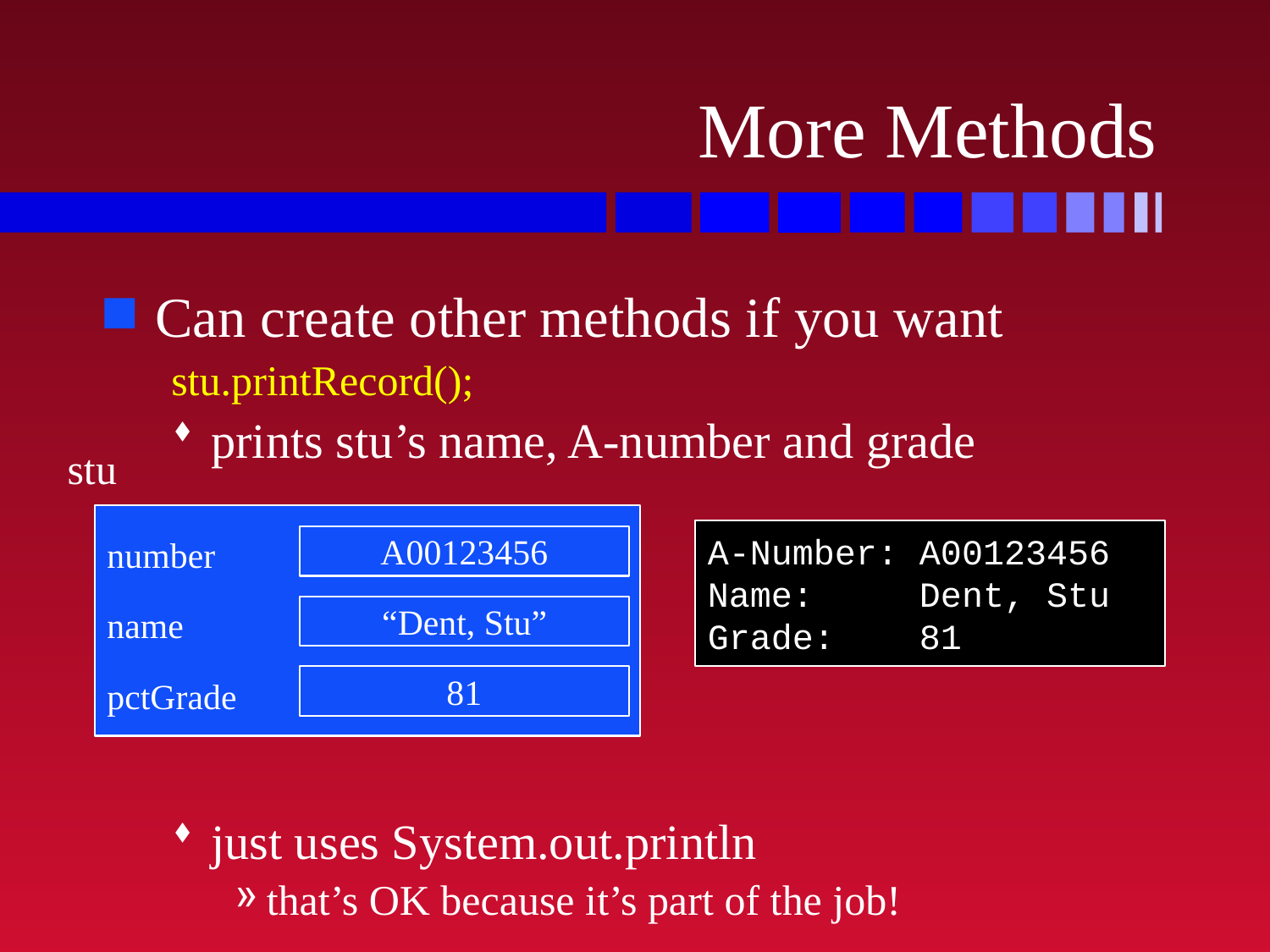

# More Methods
Can create other methods if you want
stu.printRecord();
prints stu’s name, A-number and grade

just uses System.out.println
that’s OK because it’s part of the job!
stu
number
name
pctGrade
A00123456
“Dent, Stu”
81
A-Number: A00123456
Name:     Dent, Stu
Grade:    81